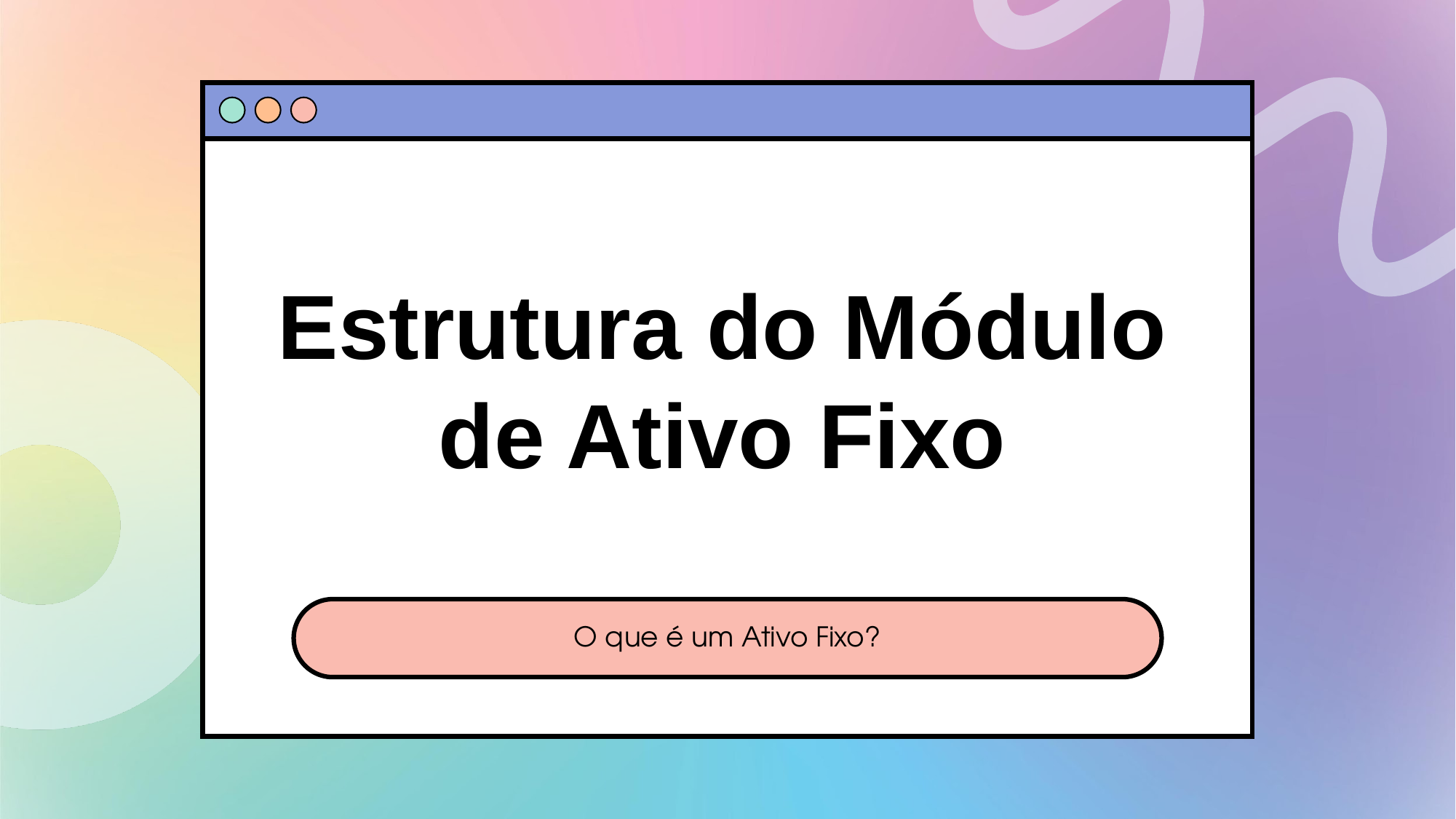

# Estrutura do Módulo de Ativo Fixo
O que é um Ativo Fixo?